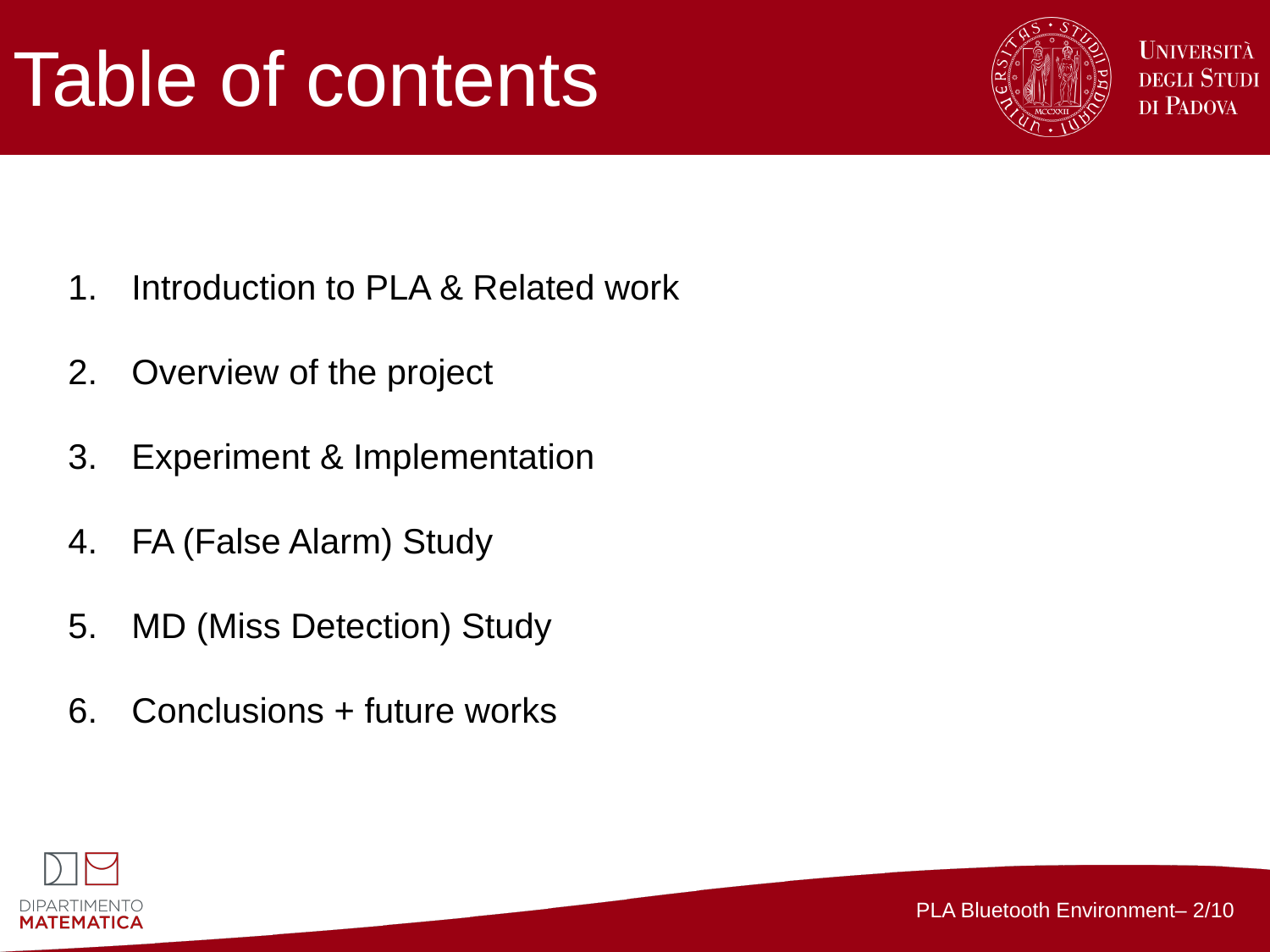

# Table of contents
Introduction to PLA & Related work

Overview of the project

Experiment & Implementation

FA (False Alarm) Study

MD (Miss Detection) Study

Conclusions + future works

PLA Bluetooth Environment– 2/10